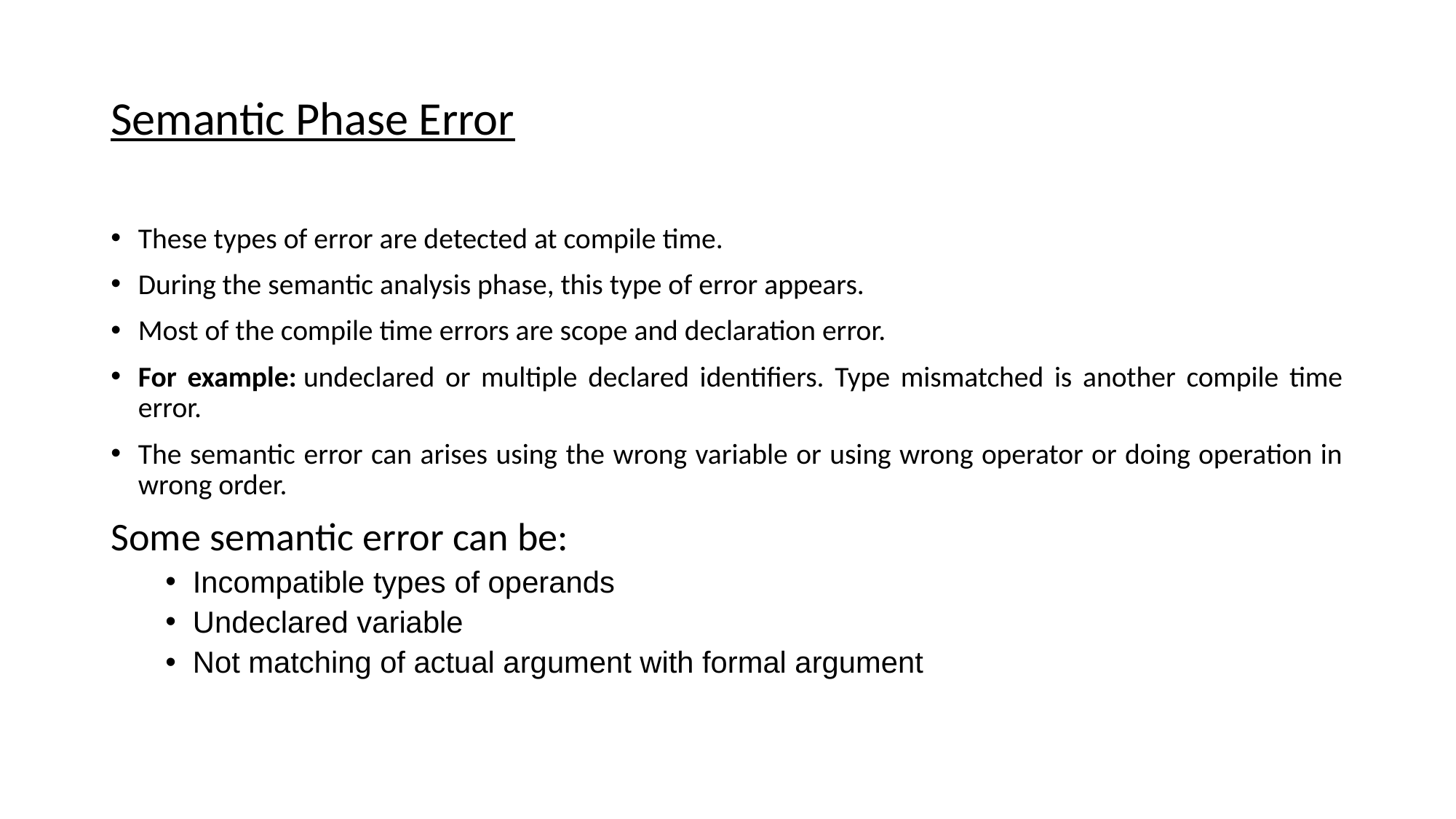

# Semantic Phase Error
These types of error are detected at compile time.
During the semantic analysis phase, this type of error appears.
Most of the compile time errors are scope and declaration error.
For example: undeclared or multiple declared identifiers. Type mismatched is another compile time error.
The semantic error can arises using the wrong variable or using wrong operator or doing operation in wrong order.
Some semantic error can be:
Incompatible types of operands
Undeclared variable
Not matching of actual argument with formal argument